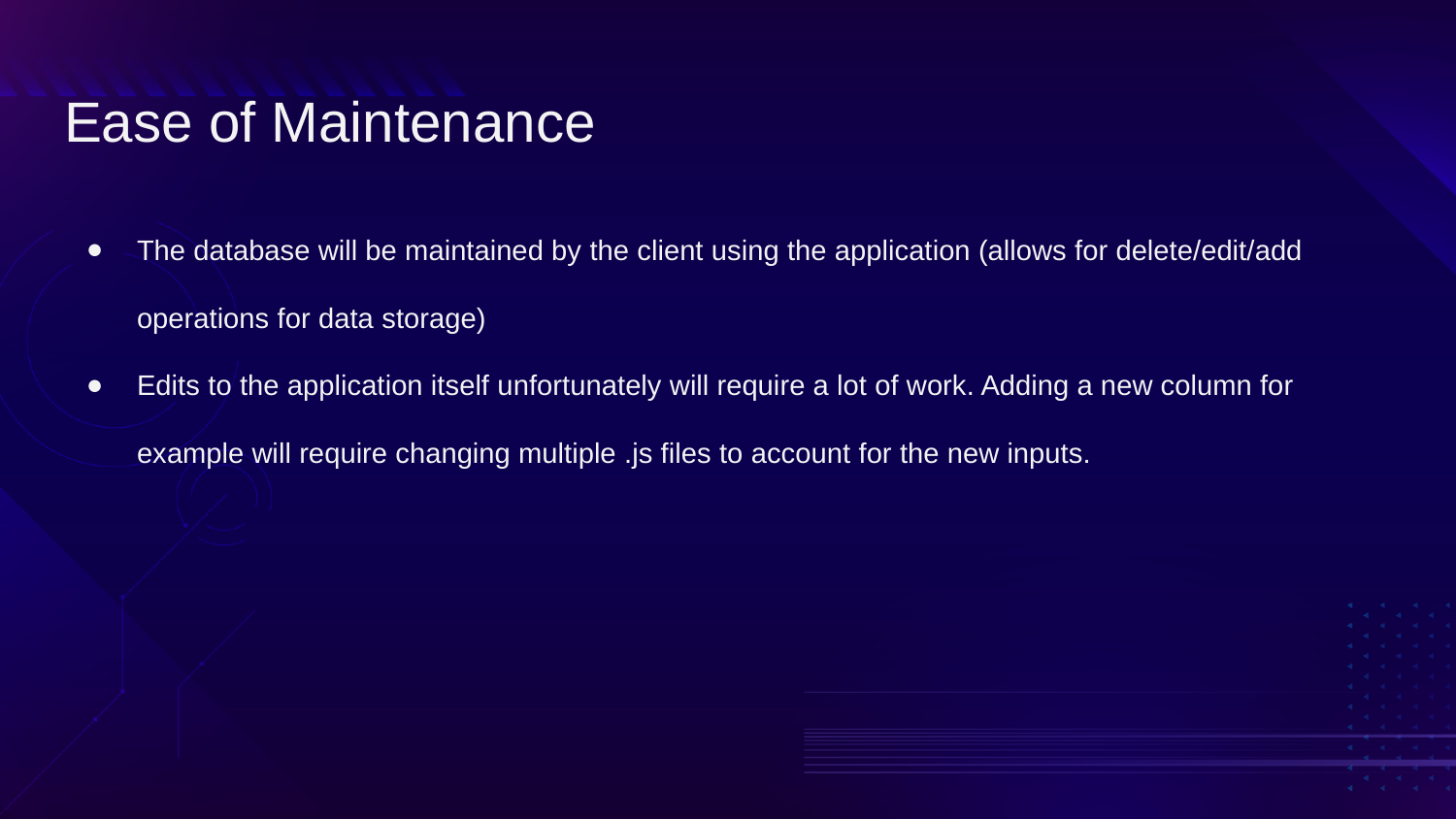

# Ease of Maintenance
The database will be maintained by the client using the application (allows for delete/edit/add operations for data storage)
Edits to the application itself unfortunately will require a lot of work. Adding a new column for example will require changing multiple .js files to account for the new inputs.